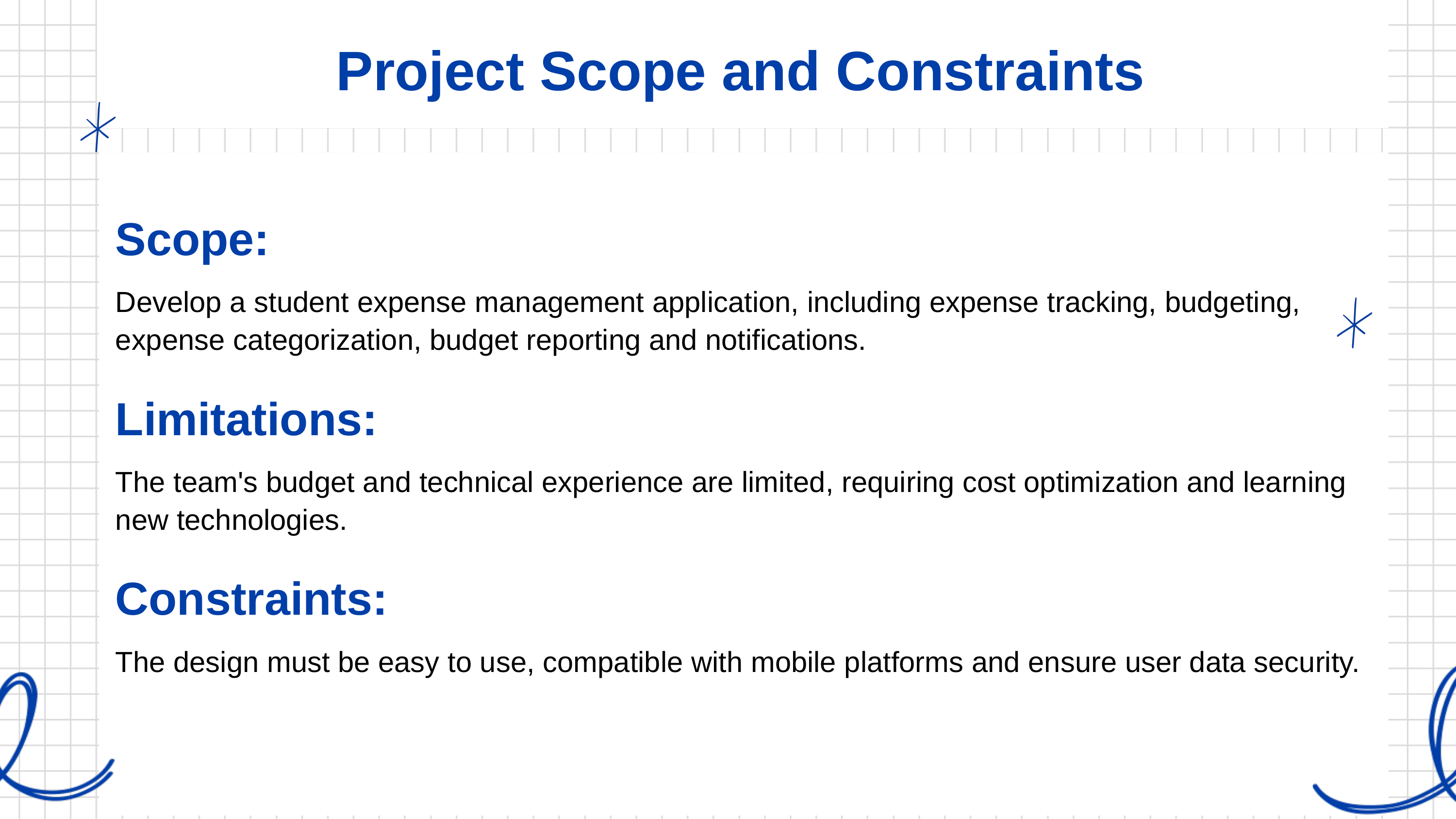

Project Scope and Constraints

Scope:
Develop a student expense management application, including expense tracking, budgeting, expense categorization, budget reporting and notifications.
Limitations:
The team's budget and technical experience are limited, requiring cost optimization and learning new technologies.
Constraints:
The design must be easy to use, compatible with mobile platforms and ensure user data security.